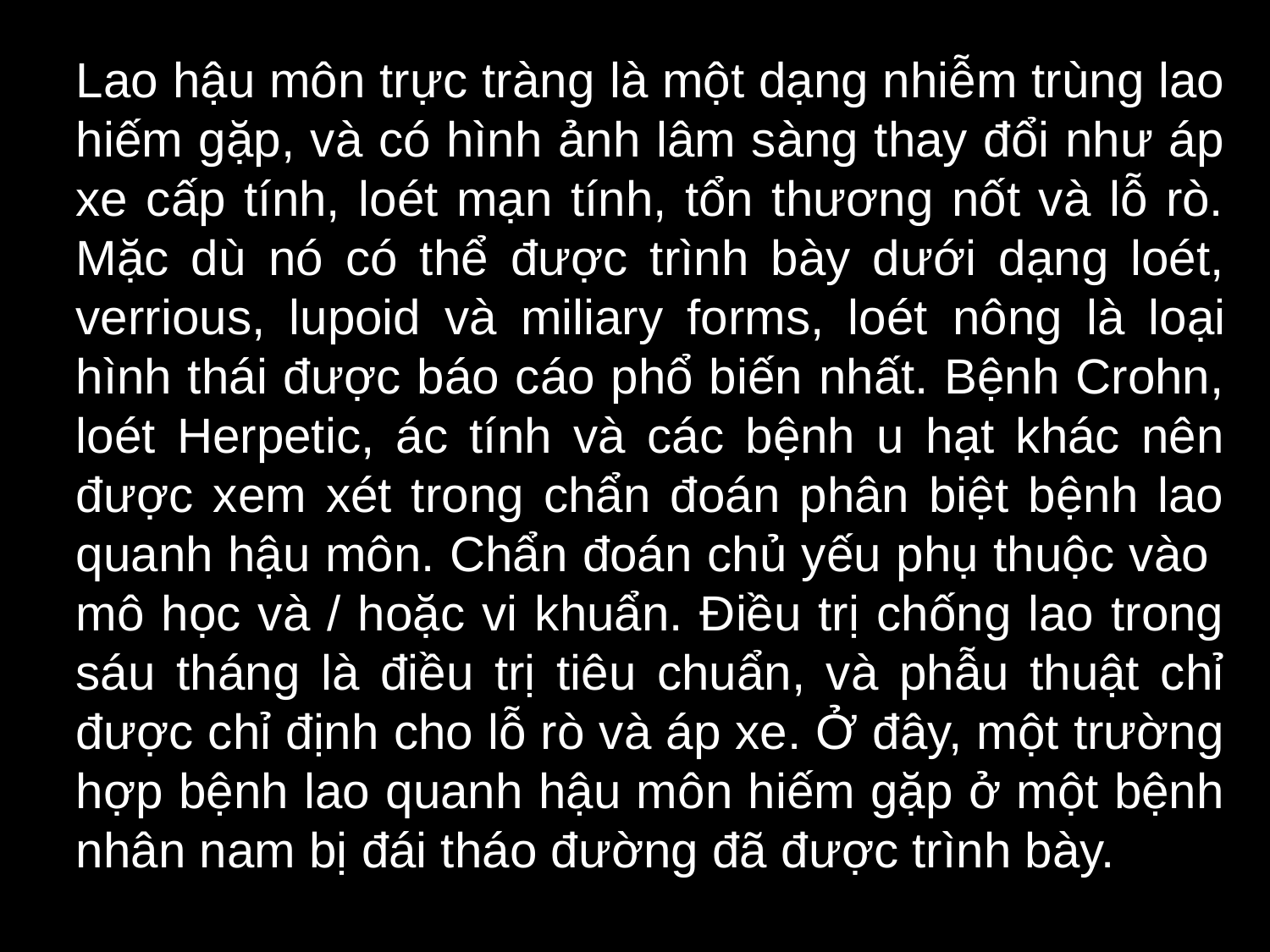

Lao hậu môn trực tràng là một dạng nhiễm trùng lao hiếm gặp, và có hình ảnh lâm sàng thay đổi như áp xe cấp tính, loét mạn tính, tổn thương nốt và lỗ rò. Mặc dù nó có thể được trình bày dưới dạng loét, verrious, lupoid và miliary forms, loét nông là loại hình thái được báo cáo phổ biến nhất. Bệnh Crohn, loét Herpetic, ác tính và các bệnh u hạt khác nên được xem xét trong chẩn đoán phân biệt bệnh lao quanh hậu môn. Chẩn đoán chủ yếu phụ thuộc vào  mô học và / hoặc vi khuẩn. Điều trị chống lao trong sáu tháng là điều trị tiêu chuẩn, và phẫu thuật chỉ được chỉ định cho lỗ rò và áp xe. Ở đây, một trường hợp bệnh lao quanh hậu môn hiếm gặp ở một bệnh nhân nam bị đái tháo đường đã được trình bày.